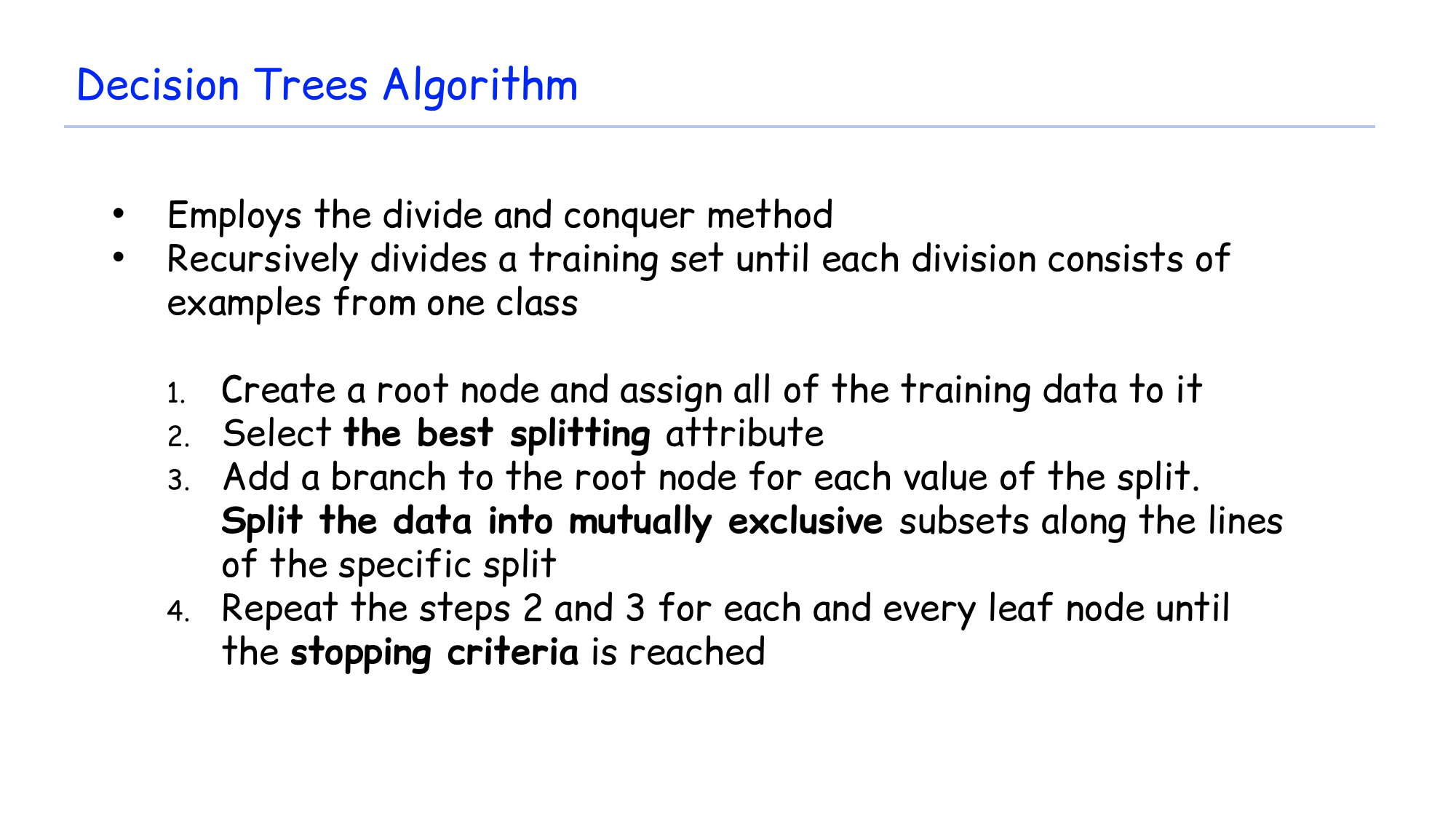

# Decision Trees Algorithm
Employs the divide and conquer method
Recursively divides a training set until each division consists of examples from one class

Create a root node and assign all of the training data to it
Select the best splitting attribute
Add a branch to the root node for each value of the split. Split the data into mutually exclusive subsets along the lines of the specific split
Repeat the steps 2 and 3 for each and every leaf node until the stopping criteria is reached